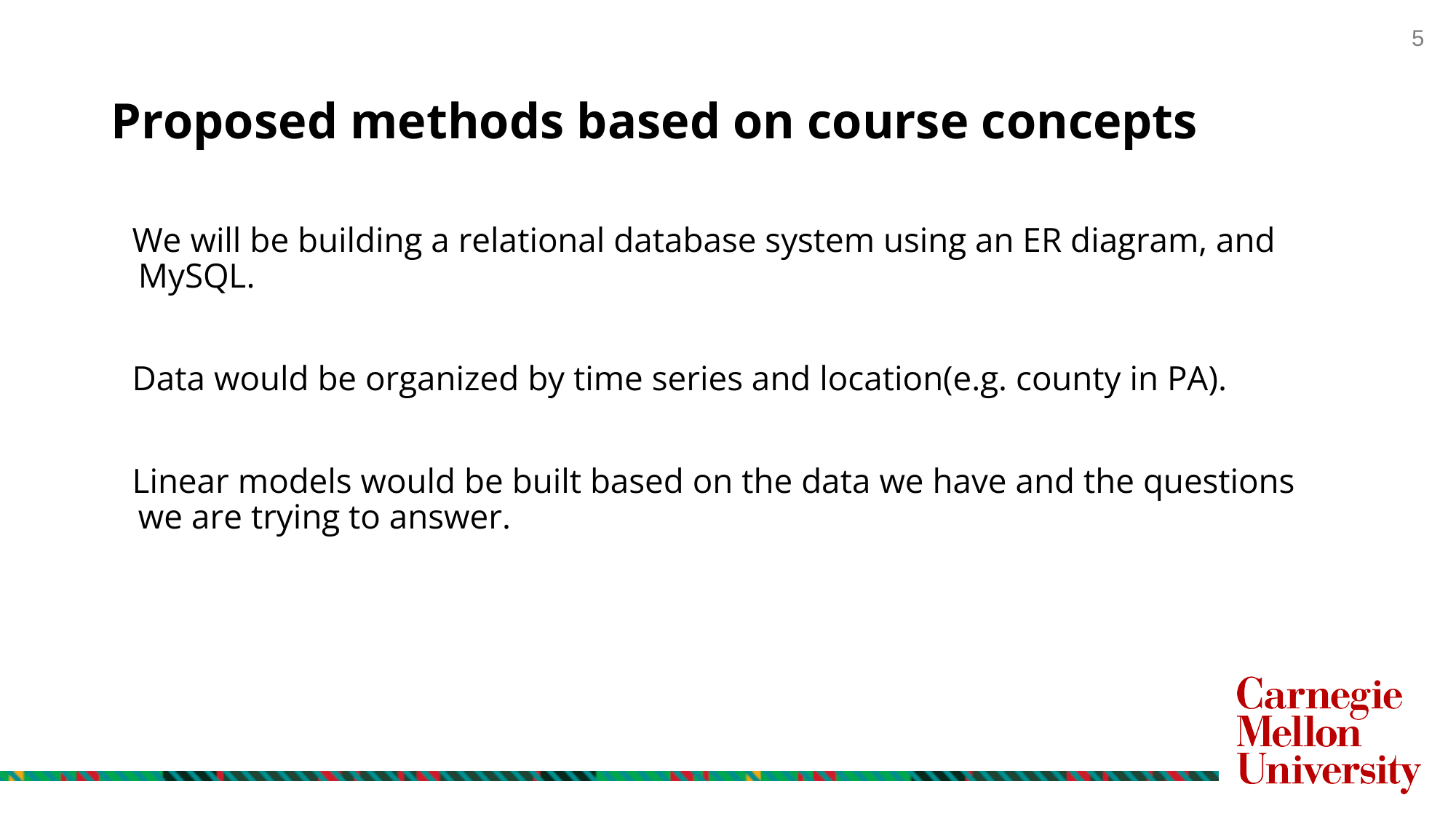

# Proposed methods based on course concepts
We will be building a relational database system using an ER diagram, and MySQL.

Data would be organized by time series and location(e.g. county in PA).

Linear models would be built based on the data we have and the questions we are trying to answer.